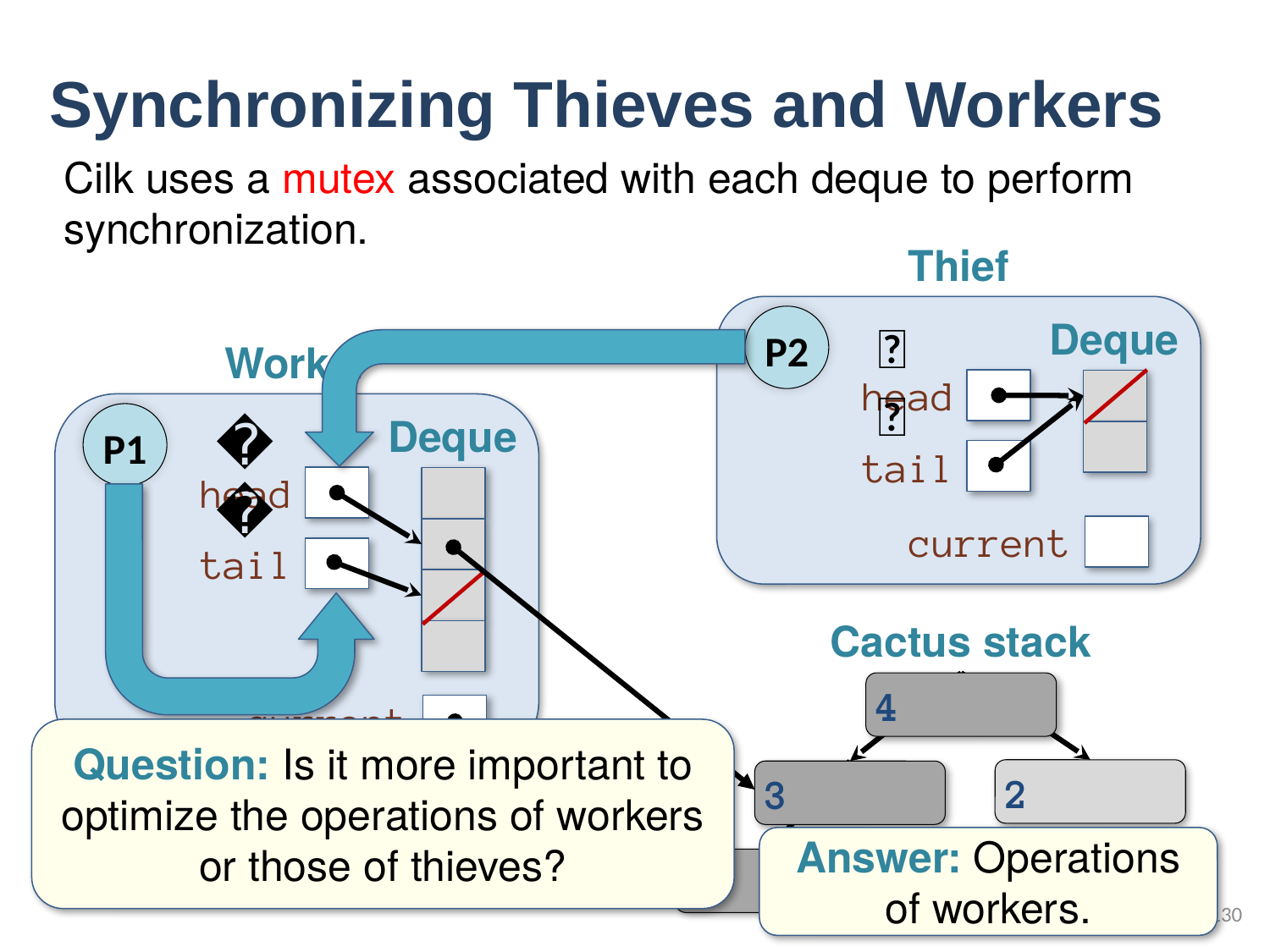

# Synchronizing Thieves and Workers
Cilk uses a mutex associated with each deque to perform synchronization.

Thief

P2
Deque
🔒
Worker
head

🔒
P1
Deque

tail

head

current

tail

Cactus stack

4
current

Question: Is it more important to optimize the operations of workers or those of thieves?

2

3
2
Answer: Operations of workers.

130